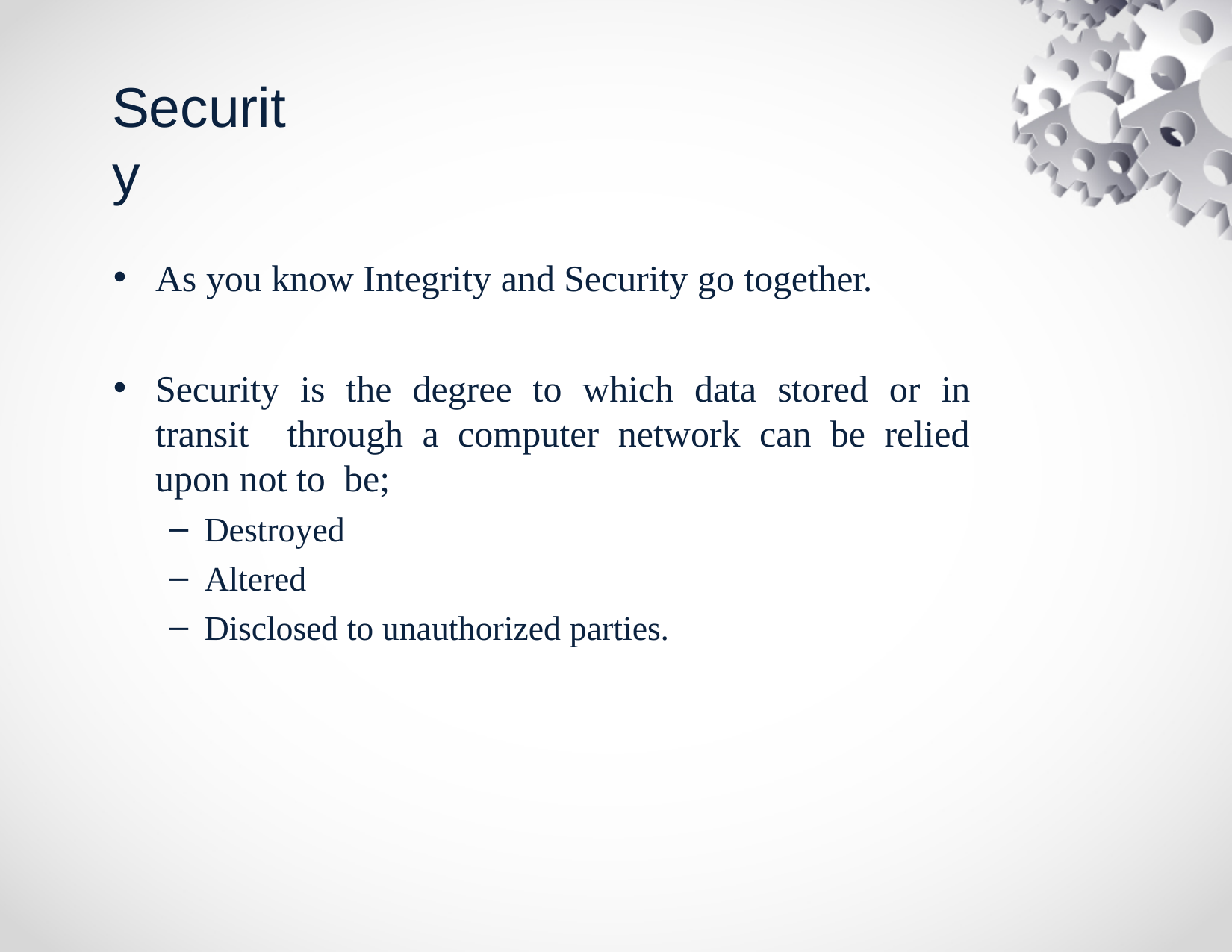

# Security
As you know Integrity and Security go together.

Security is the degree to which data stored or in transit  through a computer network can be relied upon not to  be;
Destroyed
Altered
Disclosed to unauthorized parties.